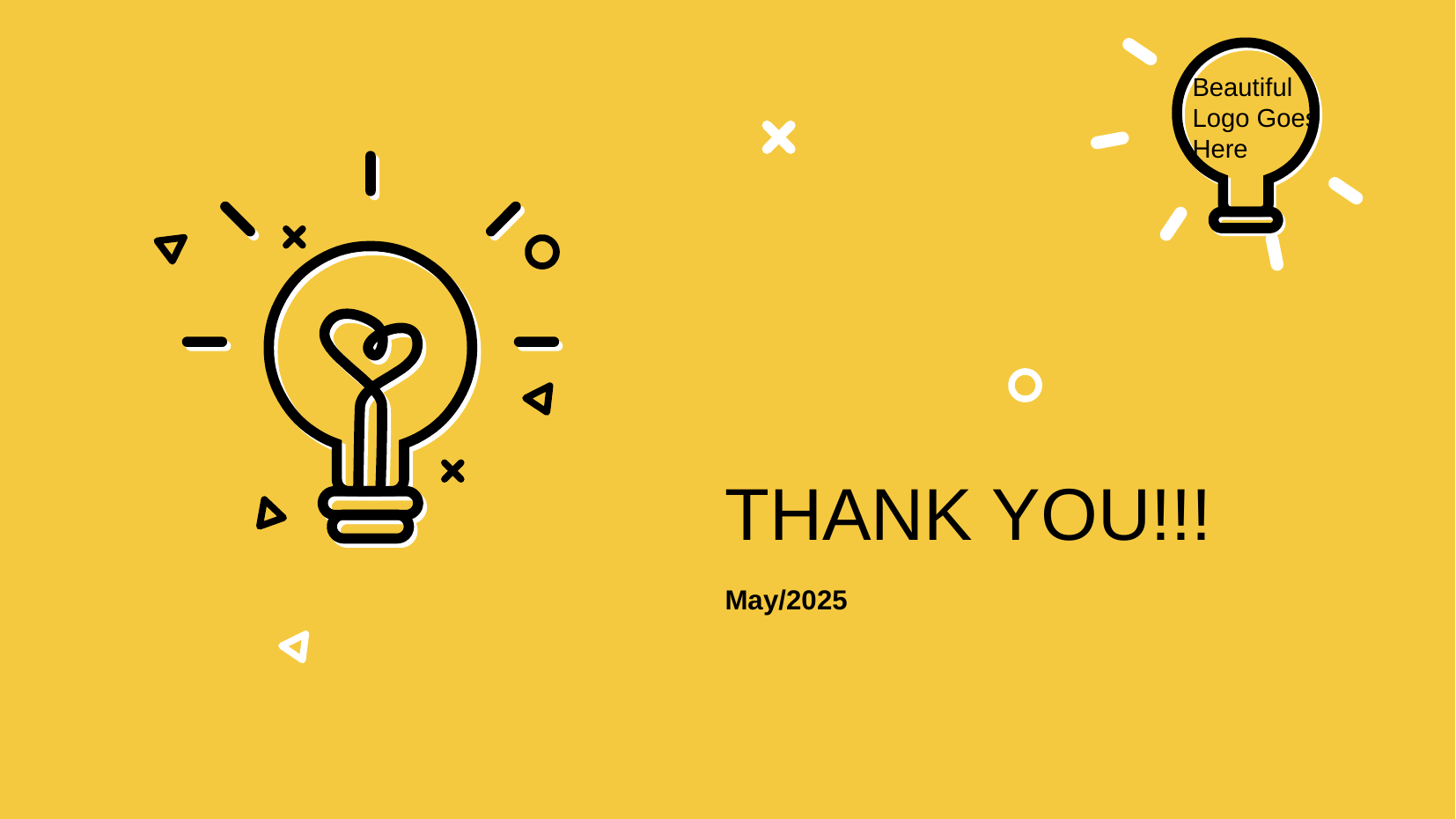

Beautiful Logo Goes Here

# THANK YOU!!!
May/2025